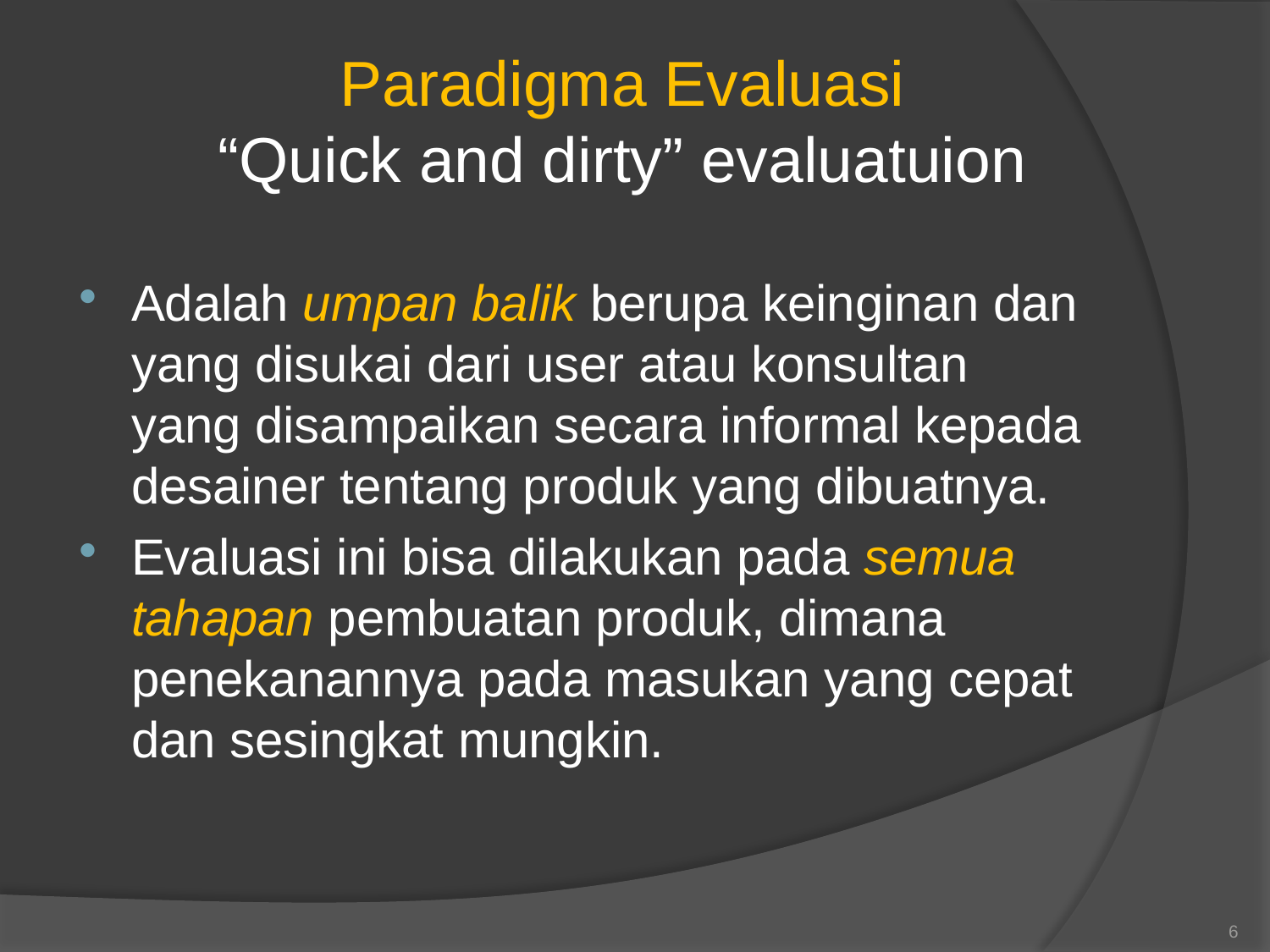

# Paradigma Evaluasi “Quick and dirty” evaluatuion
Adalah umpan balik berupa keinginan dan yang disukai dari user atau konsultan yang disampaikan secara informal kepada desainer tentang produk yang dibuatnya.
Evaluasi ini bisa dilakukan pada semua tahapan pembuatan produk, dimana penekanannya pada masukan yang cepat dan sesingkat mungkin.

6